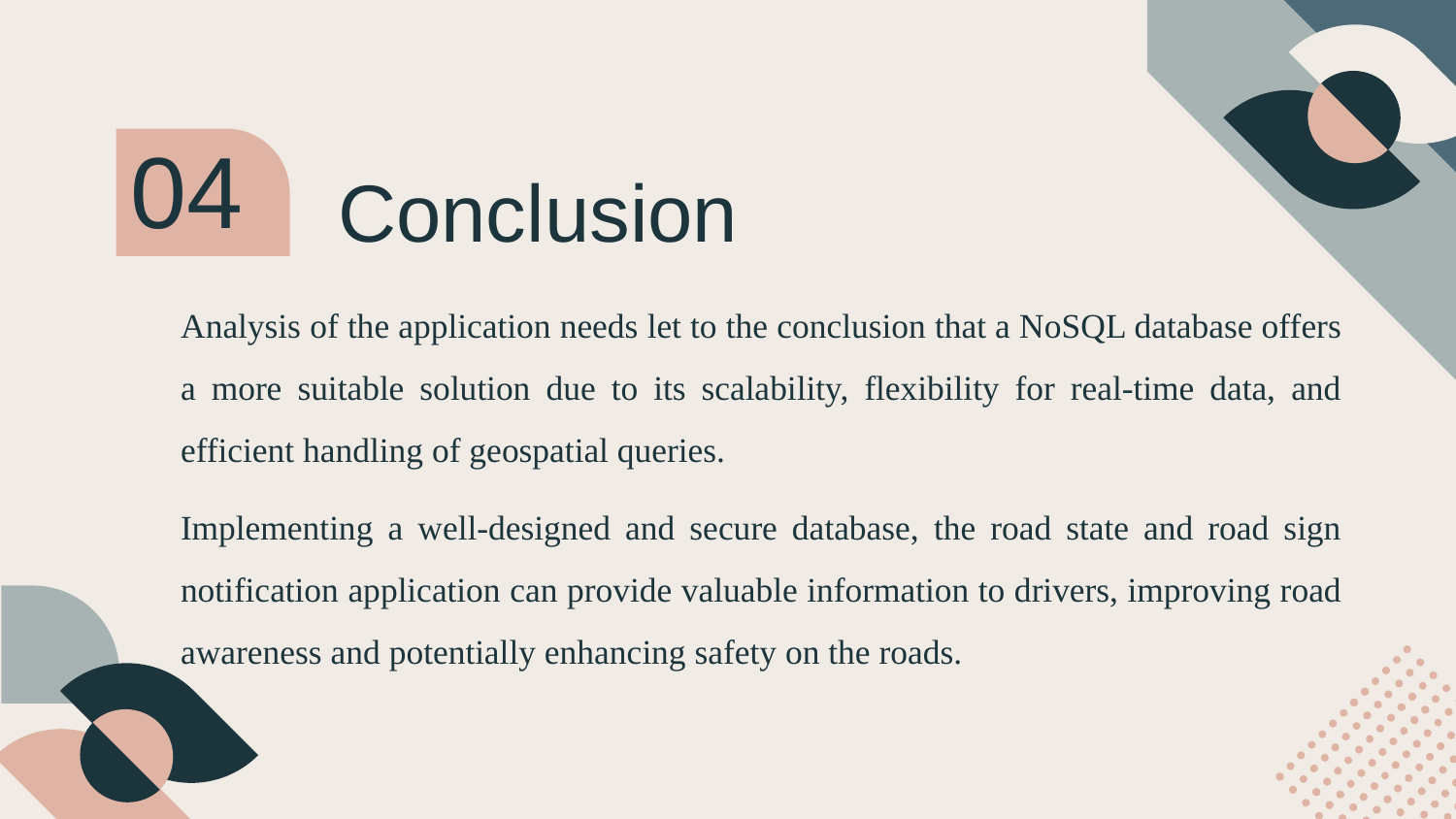

04
Conclusion
Analysis of the application needs let to the conclusion that a NoSQL database offers a more suitable solution due to its scalability, flexibility for real-time data, and efficient handling of geospatial queries.
Implementing a well-designed and secure database, the road state and road sign notification application can provide valuable information to drivers, improving road awareness and potentially enhancing safety on the roads.